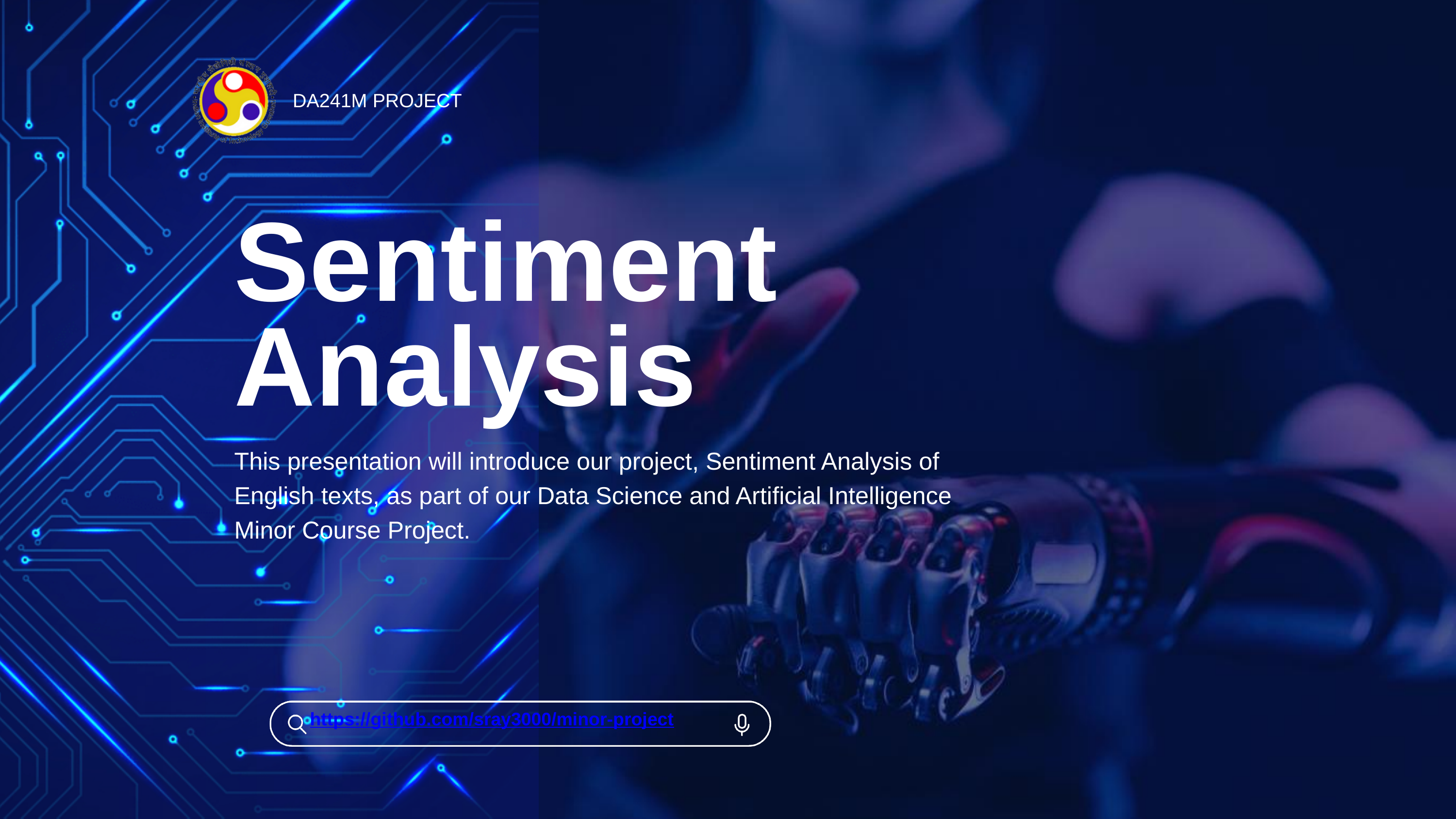

DA241M PROJECT
Sentiment Analysis
This presentation will introduce our project, Sentiment Analysis of English texts, as part of our Data Science and Artificial Intelligence Minor Course Project.

https://github.com/sray3000/minor-project